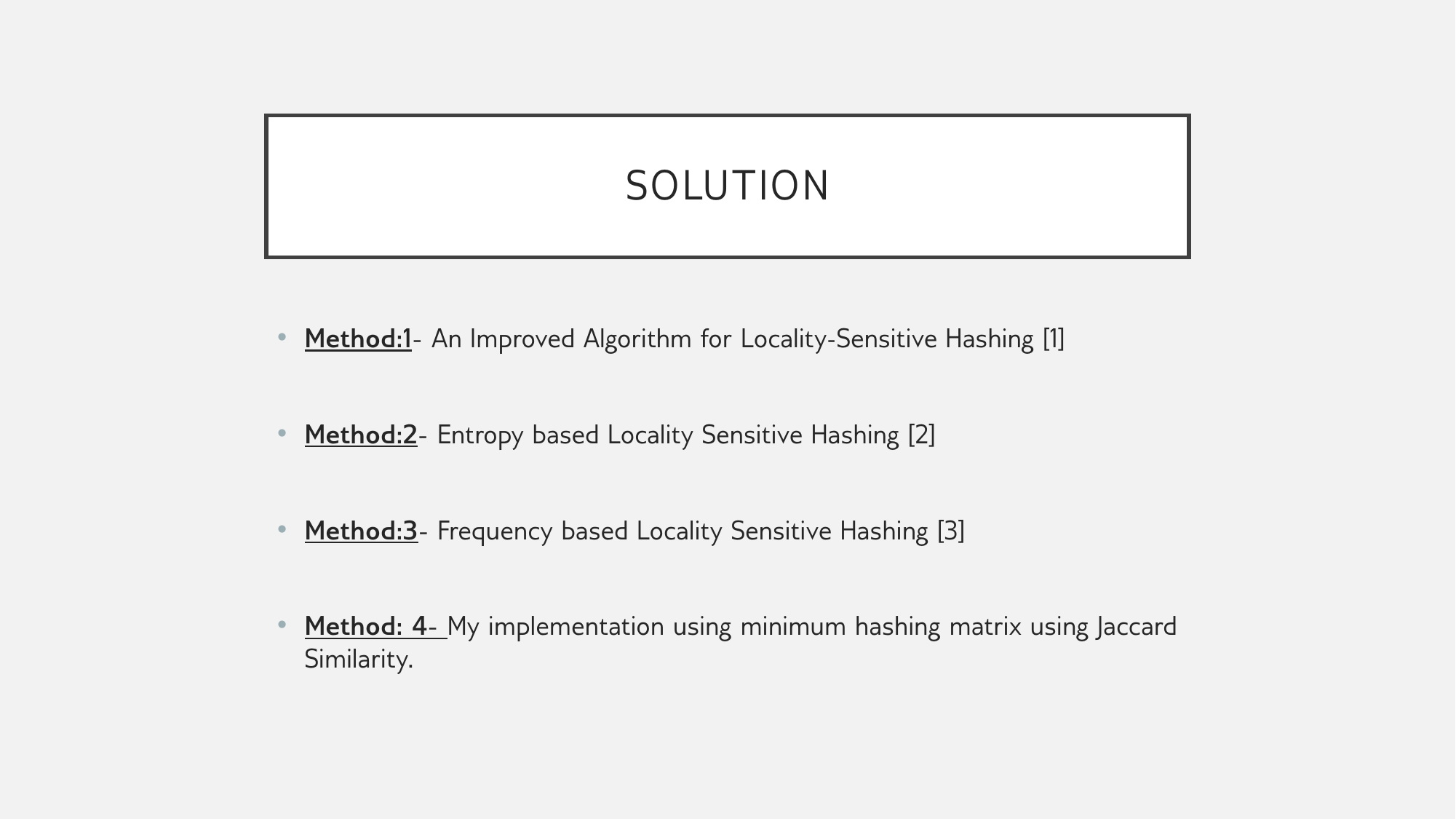

# solution
Method:1- An Improved Algorithm for Locality-Sensitive Hashing [1]

Method:2- Entropy based Locality Sensitive Hashing [2]

Method:3- Frequency based Locality Sensitive Hashing [3]

Method: 4- My implementation using minimum hashing matrix using Jaccard Similarity.